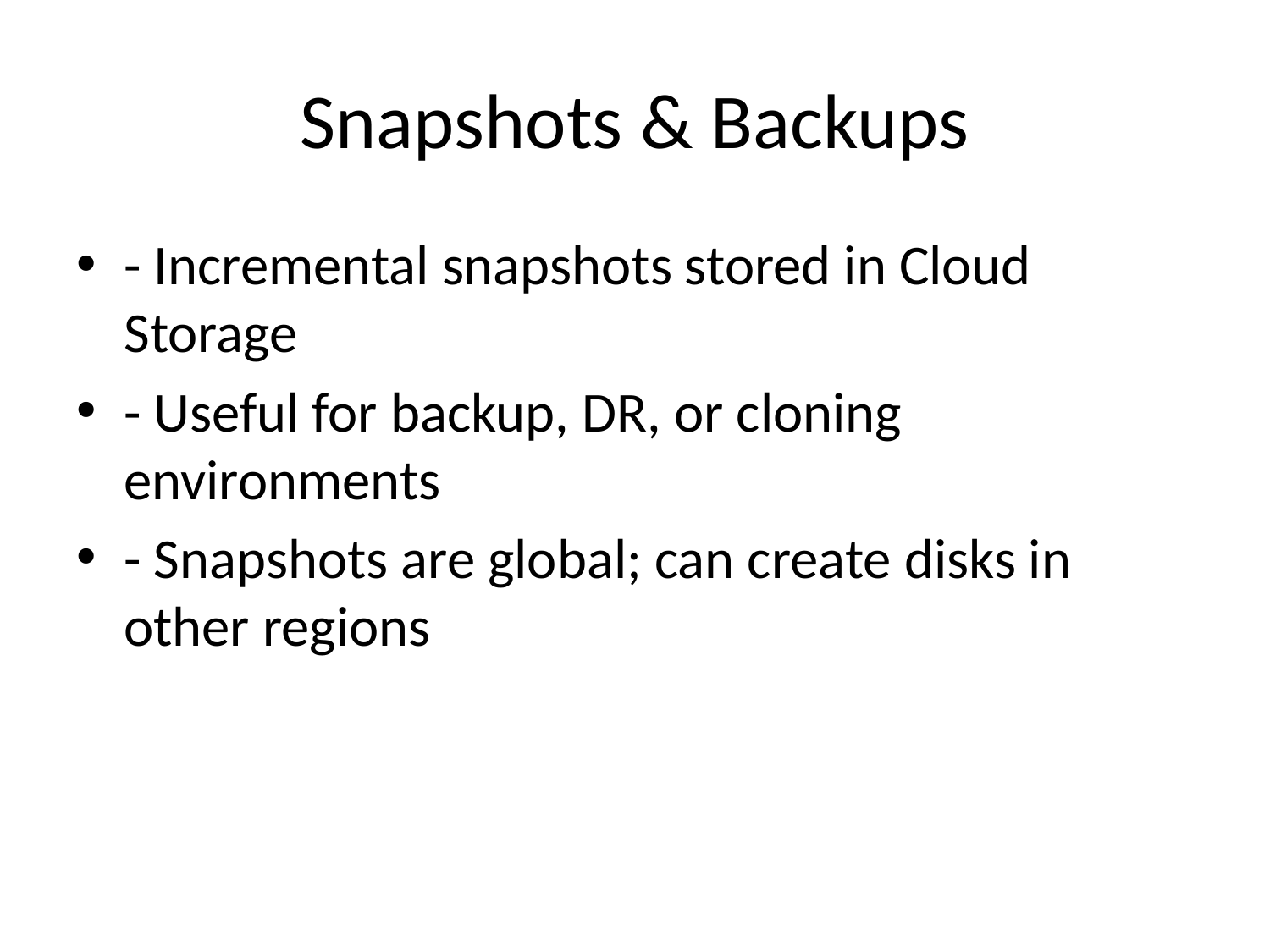

# Snapshots & Backups
- Incremental snapshots stored in Cloud Storage
- Useful for backup, DR, or cloning environments
- Snapshots are global; can create disks in other regions